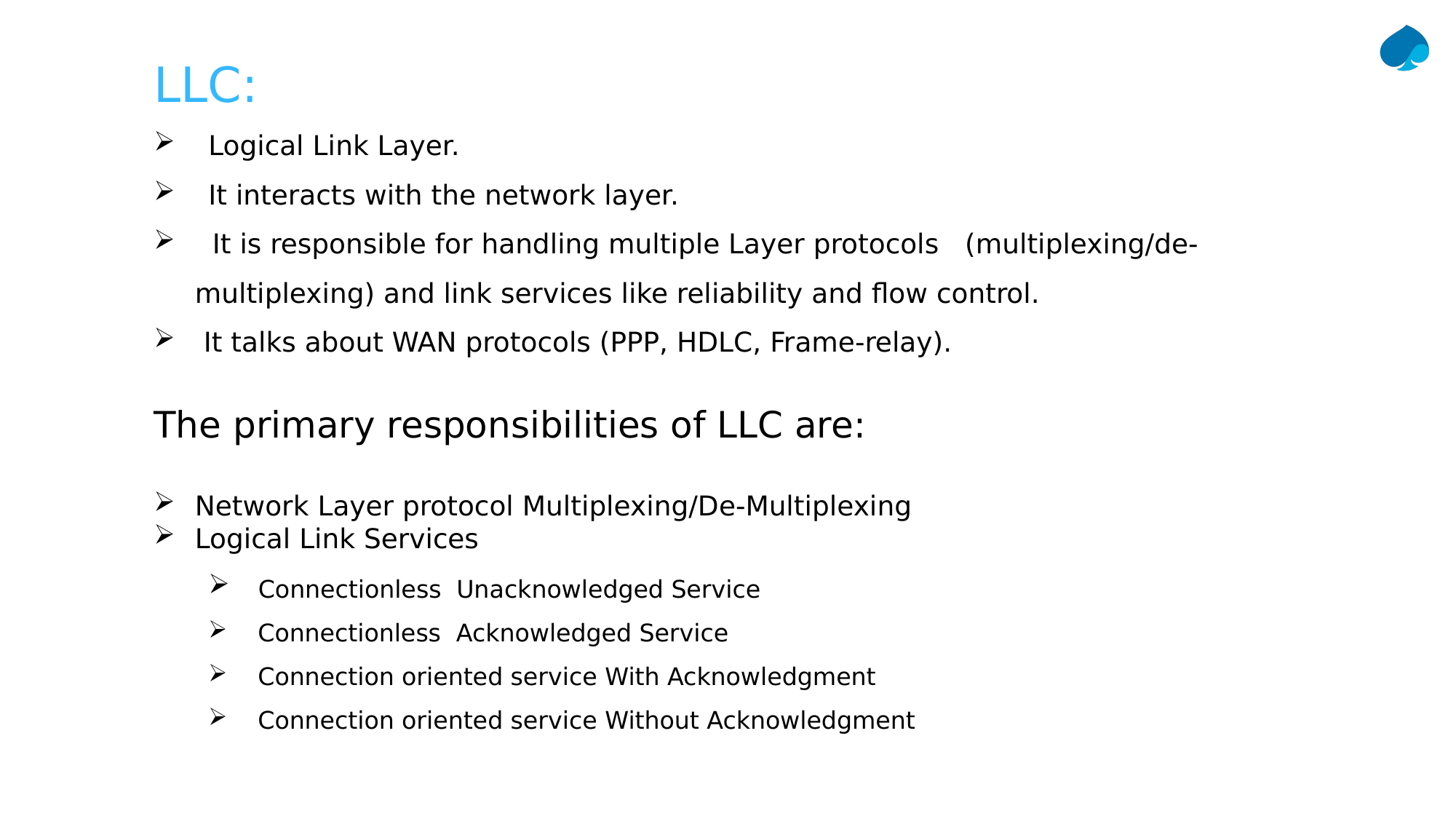

LLC:
Logical Link Layer.
It interacts with the network layer.
  It is responsible for handling multiple Layer protocols   (multiplexing/de-       multiplexing) and link services like reliability and flow control.
 It talks about WAN protocols (PPP, HDLC, Frame-relay).

The primary responsibilities of LLC are:

Network Layer protocol Multiplexing/De-Multiplexing
Logical Link Services
 Connectionless  Unacknowledged Service
  Connectionless  Acknowledged Service
  Connection oriented service With Acknowledgment
  Connection oriented service Without Acknowledgment